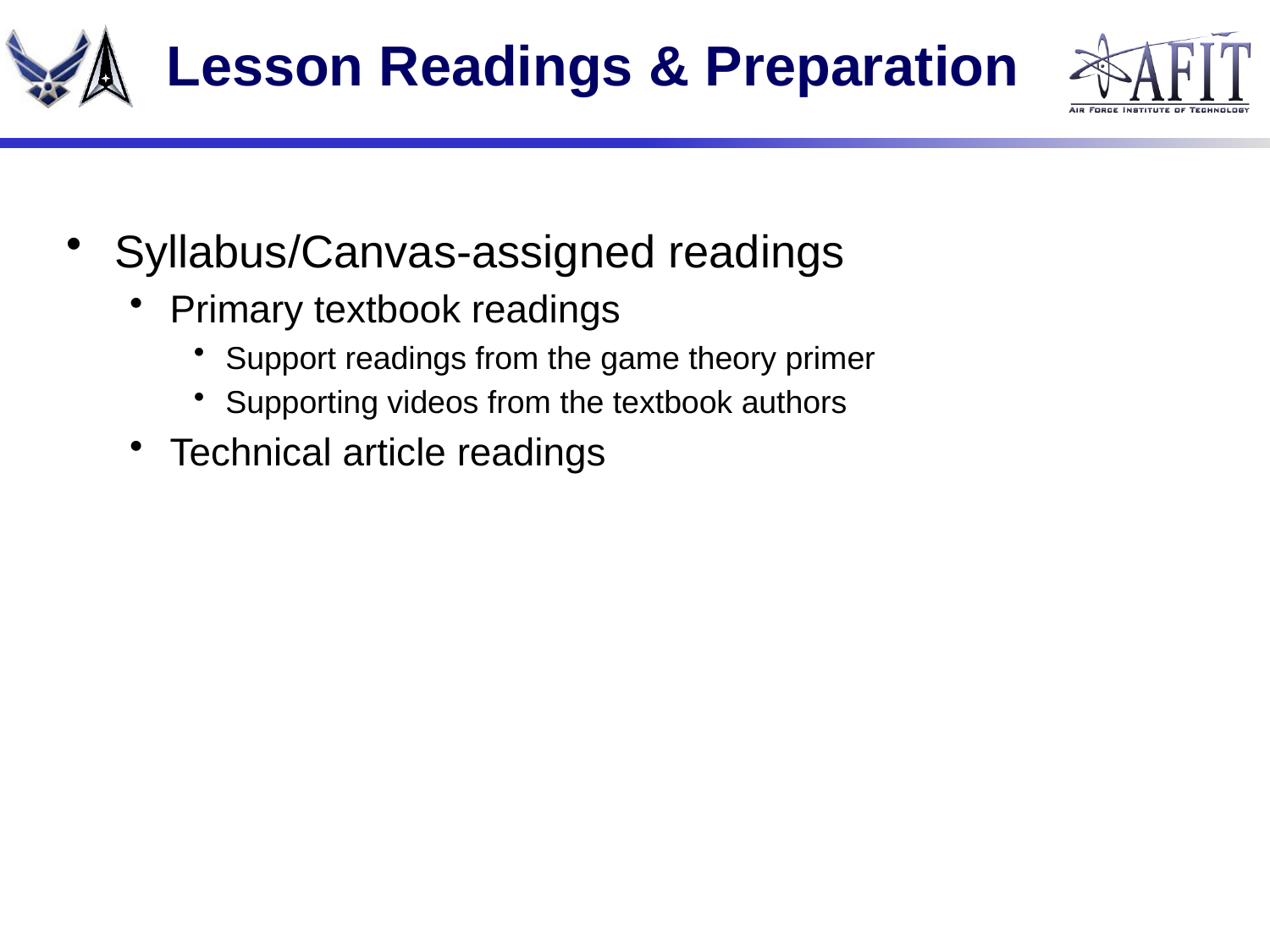

# Lesson Readings & Preparation
Syllabus/Canvas-assigned readings
Primary textbook readings
Support readings from the game theory primer
Supporting videos from the textbook authors
Technical article readings